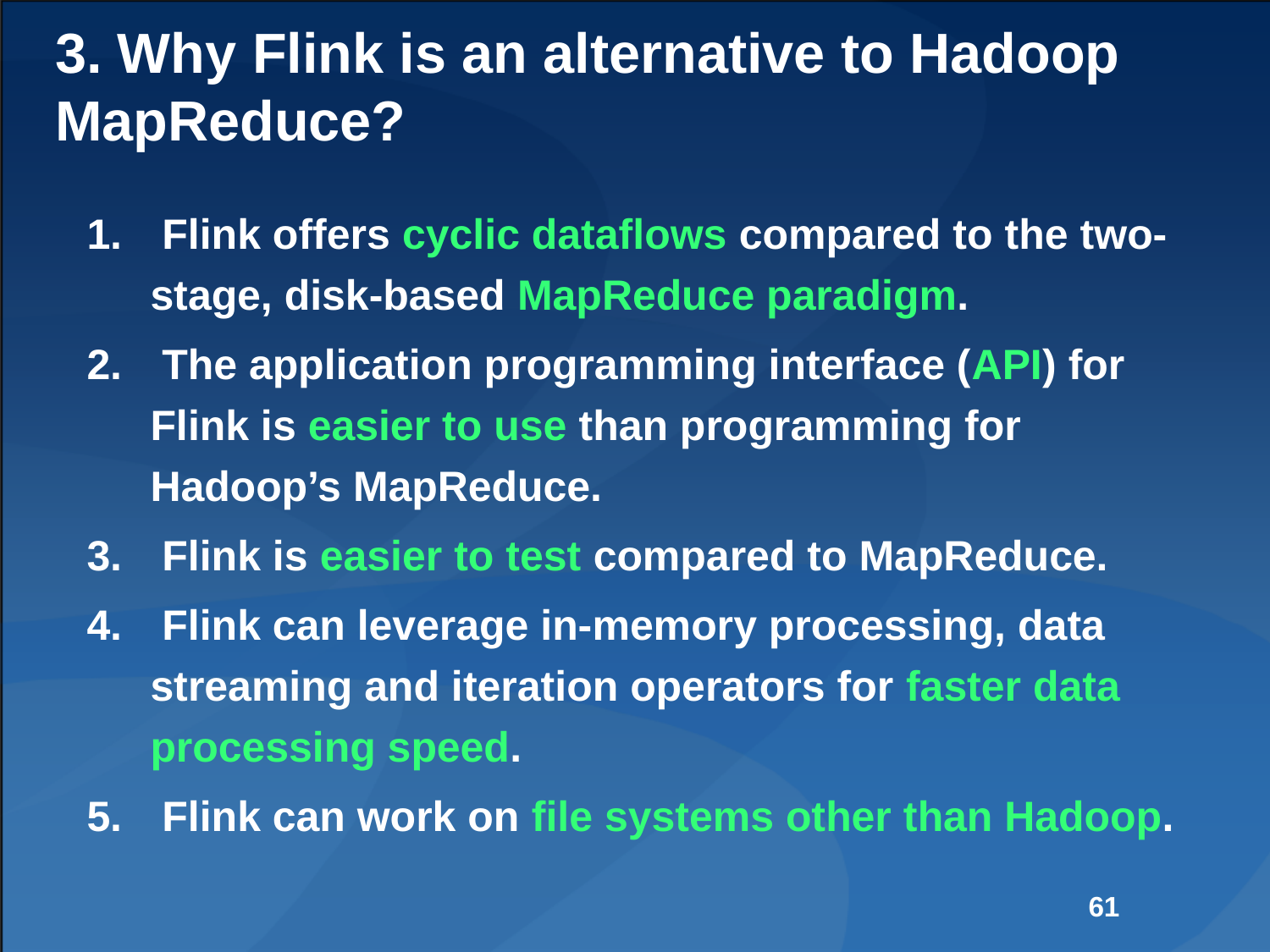

# 3. Why Flink is an alternative to Hadoop MapReduce?
 Flink offers cyclic dataflows compared to the two-stage, disk-based MapReduce paradigm.
 The application programming interface (API) for Flink is easier to use than programming for Hadoop’s MapReduce.
 Flink is easier to test compared to MapReduce.
 Flink can leverage in-memory processing, data streaming and iteration operators for faster data processing speed.
 Flink can work on file systems other than Hadoop.

61